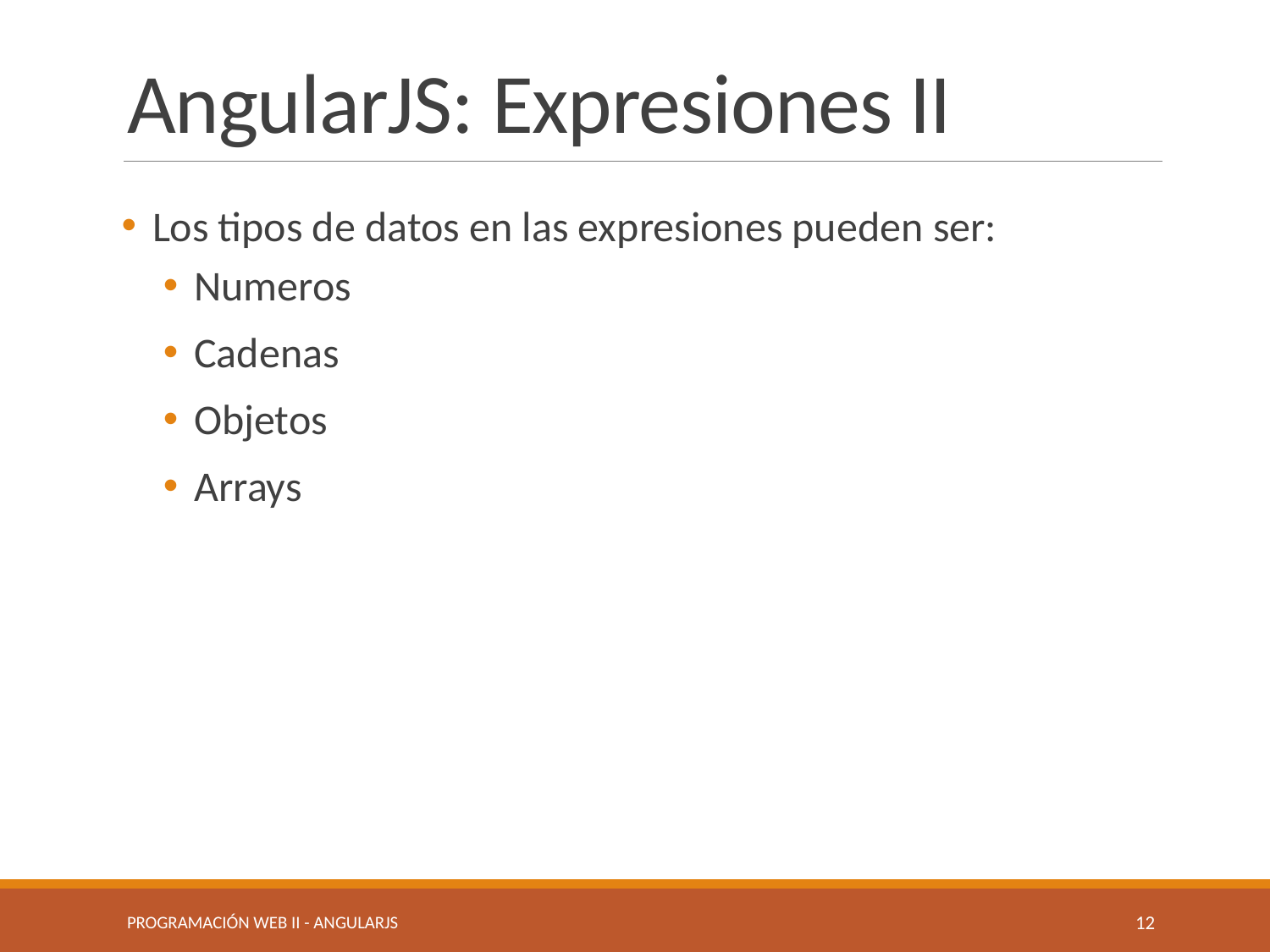

# AngularJS: Expresiones II
Los tipos de datos en las expresiones pueden ser:
Numeros
Cadenas
Objetos
Arrays
Programación Web II - angularjs
12